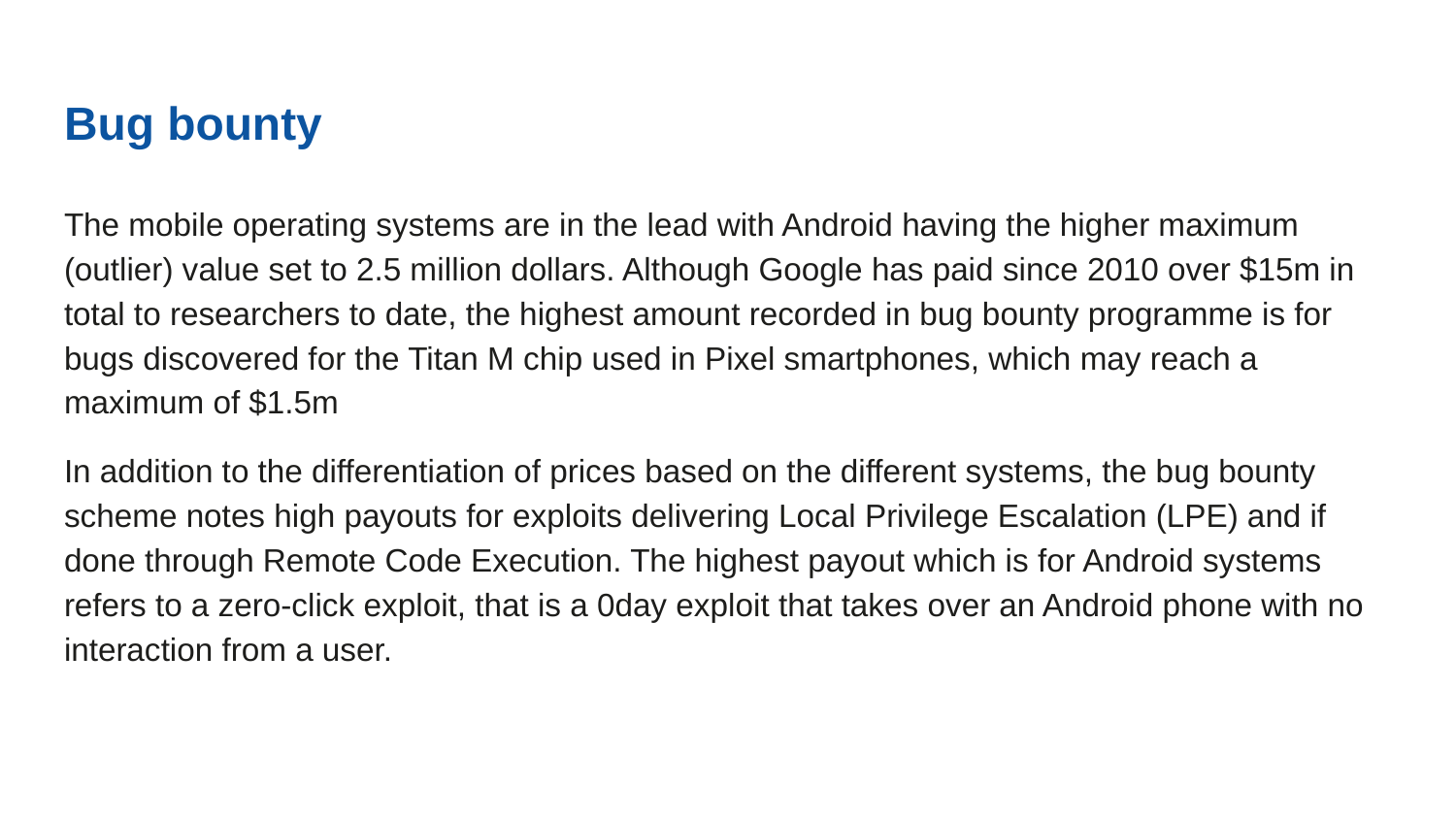

# Bug bounty

The mobile operating systems are in the lead with Android having the higher maximum (outlier) value set to 2.5 million dollars. Although Google has paid since 2010 over $15m in total to researchers to date, the highest amount recorded in bug bounty programme is for bugs discovered for the Titan M chip used in Pixel smartphones, which may reach a maximum of $1.5m
In addition to the differentiation of prices based on the different systems, the bug bounty scheme notes high payouts for exploits delivering Local Privilege Escalation (LPE) and if done through Remote Code Execution. The highest payout which is for Android systems refers to a zero-click exploit, that is a 0day exploit that takes over an Android phone with no interaction from a user.